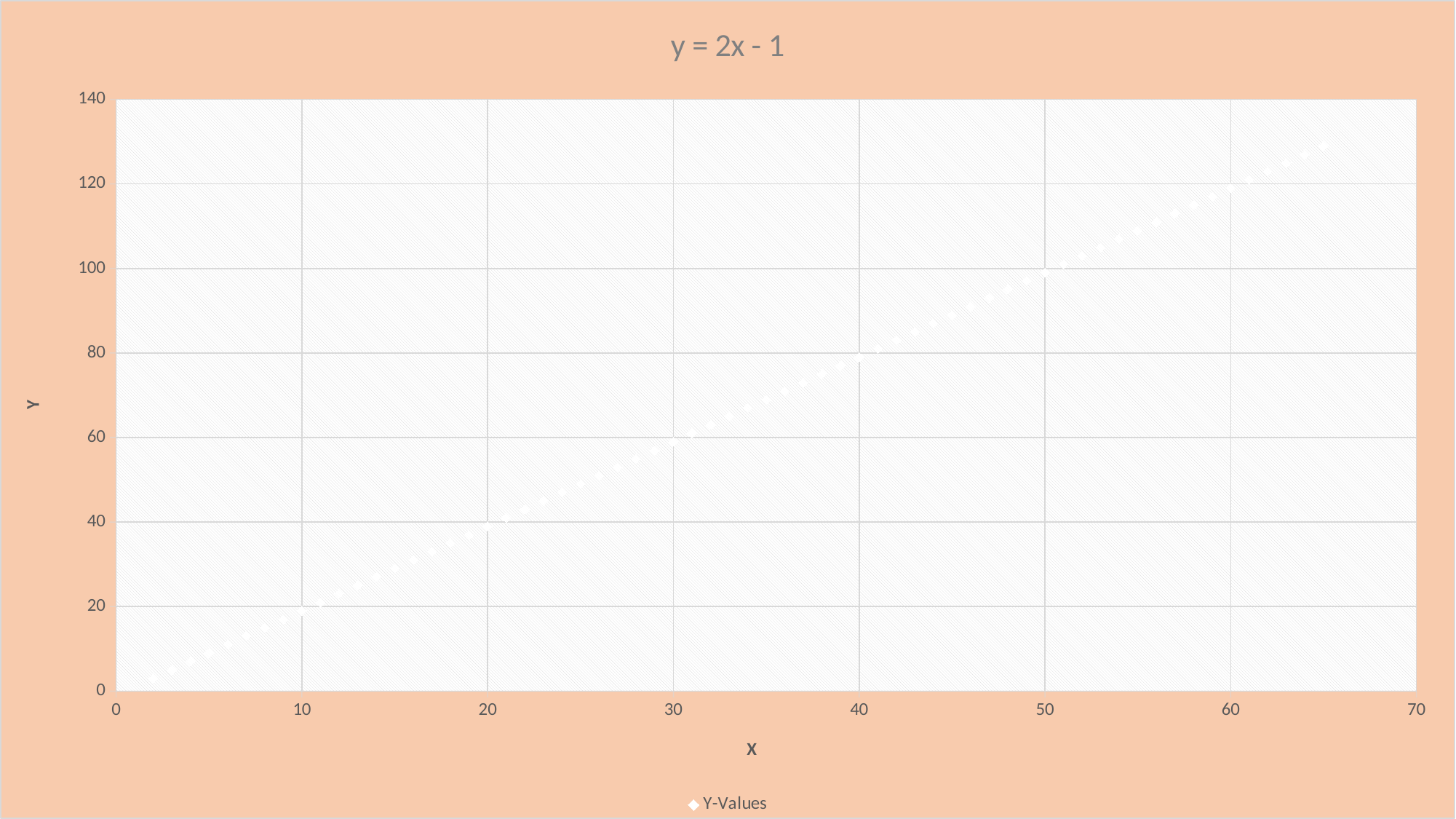

### Chart: y = 2x - 1

| Category | Y-Values |
|---|---|